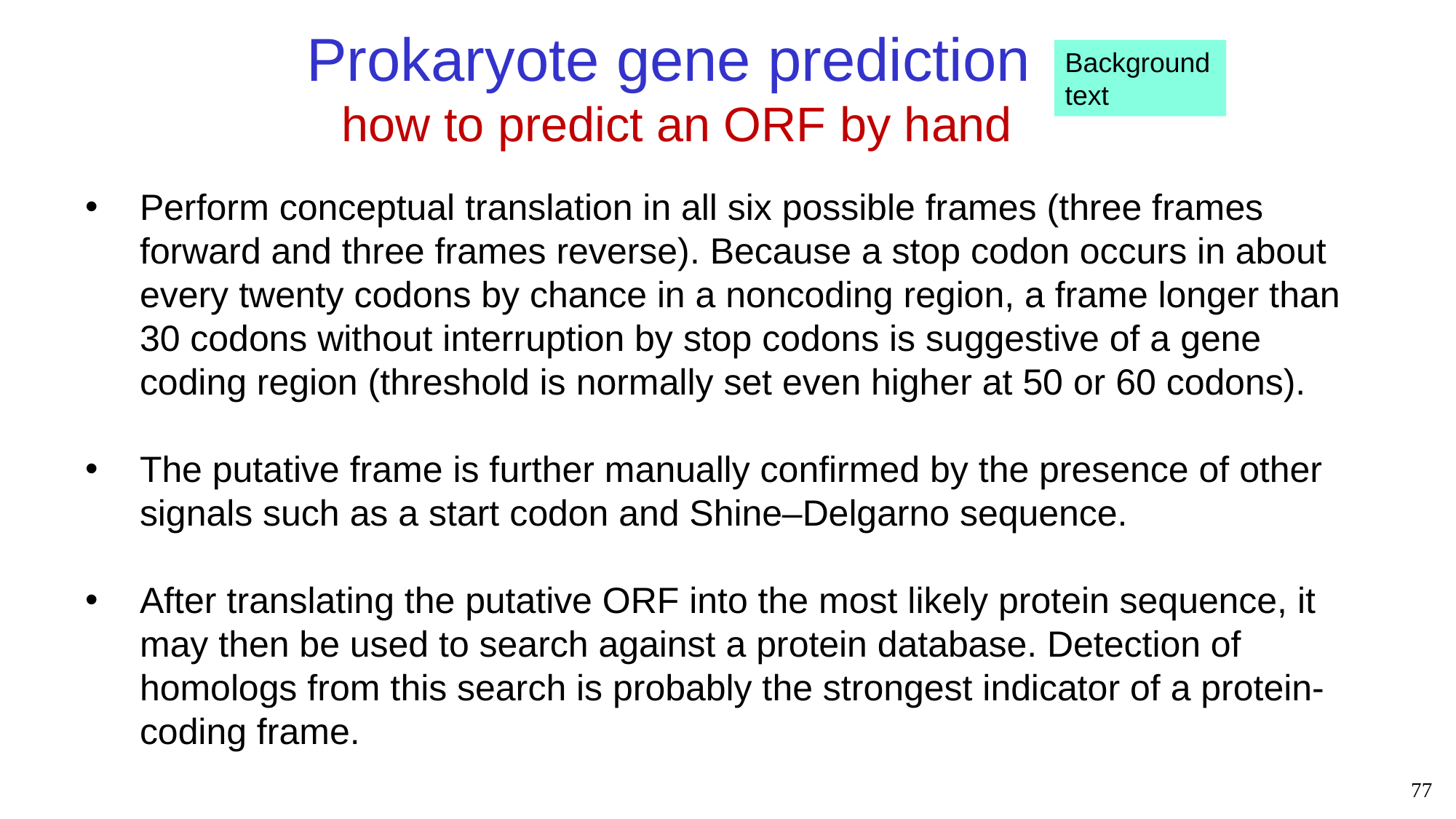

# Prokaryote gene prediction how to predict an ORF by hand
Background text
Perform conceptual translation in all six possible frames (three frames forward and three frames reverse). Because a stop codon occurs in about every twenty codons by chance in a noncoding region, a frame longer than 30 codons without interruption by stop codons is suggestive of a gene coding region (threshold is normally set even higher at 50 or 60 codons).

The putative frame is further manually confirmed by the presence of other signals such as a start codon and Shine–Delgarno sequence.

After translating the putative ORF into the most likely protein sequence, it may then be used to search against a protein database. Detection of homologs from this search is probably the strongest indicator of a protein-coding frame.
77